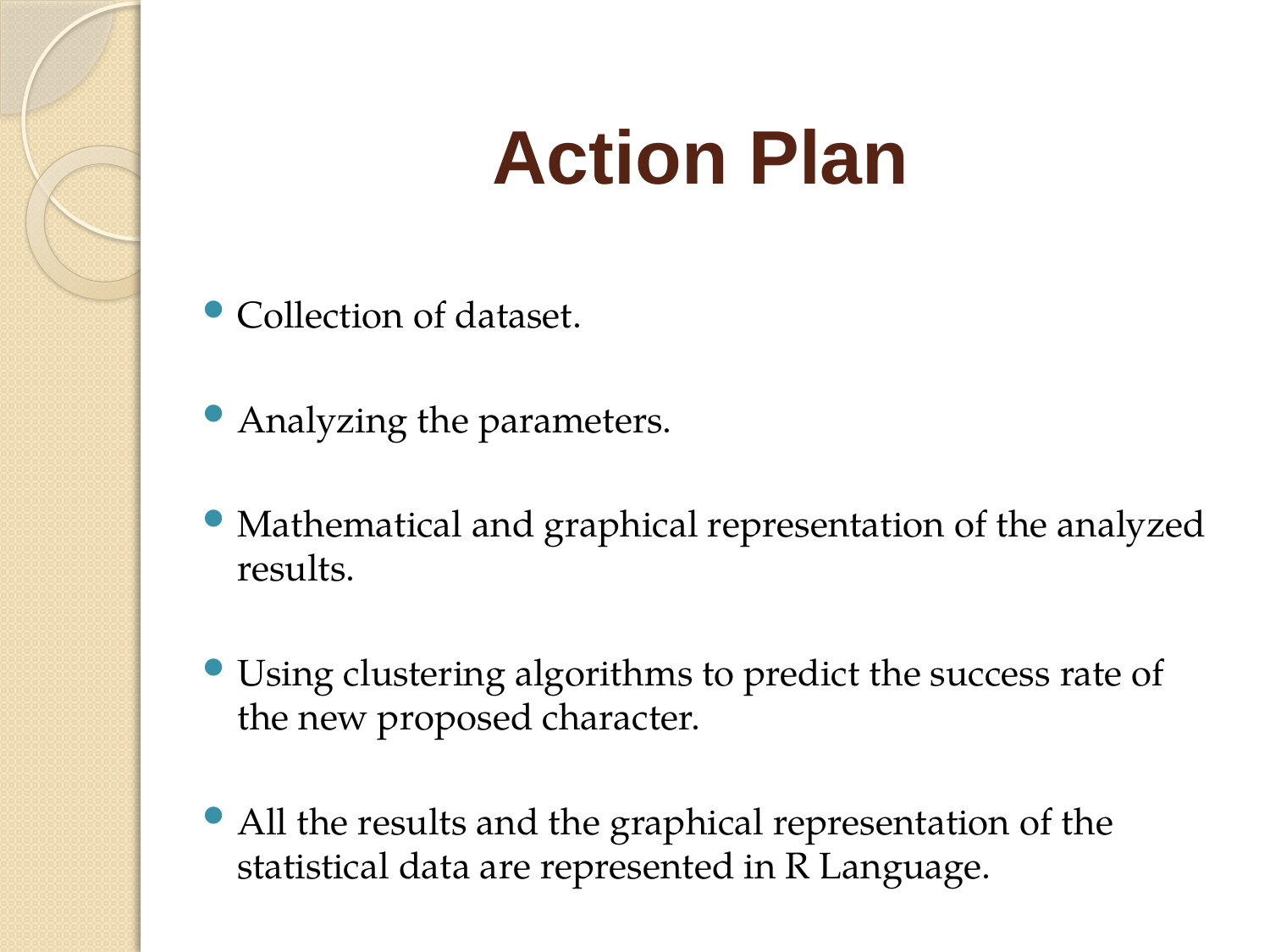

# Action Plan

Collection of dataset.

Analyzing the parameters.

Mathematical and graphical representation of the analyzed results.

Using clustering algorithms to predict the success rate of the new proposed character.

All the results and the graphical representation of the statistical data are represented in R Language.